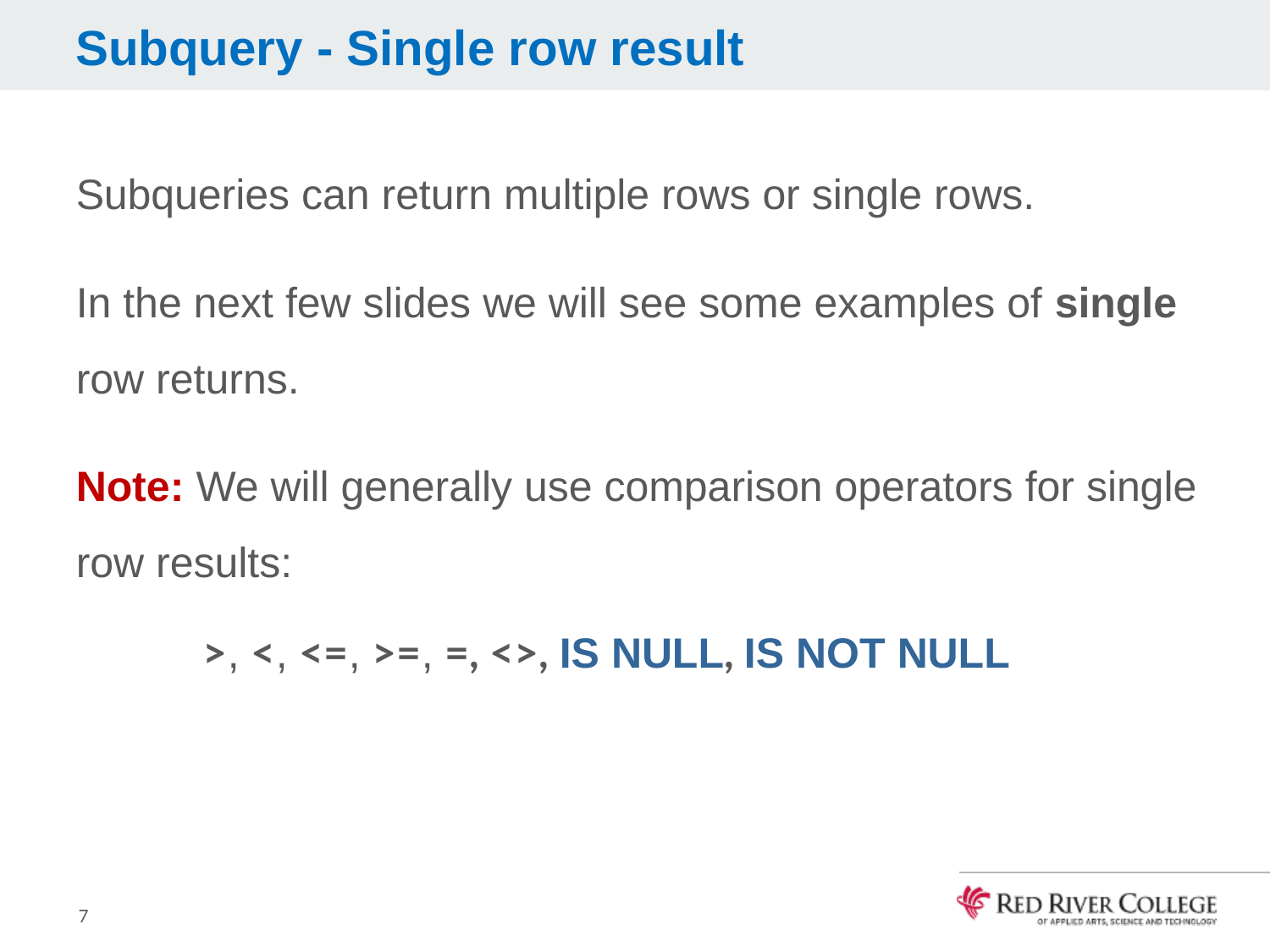

# Subquery - Single row result
Subqueries can return multiple rows or single rows.
In the next few slides we will see some examples of single row returns.
Note: We will generally use comparison operators for single row results:
>, <, <=, >=, =, <>, IS NULL, IS NOT NULL
7